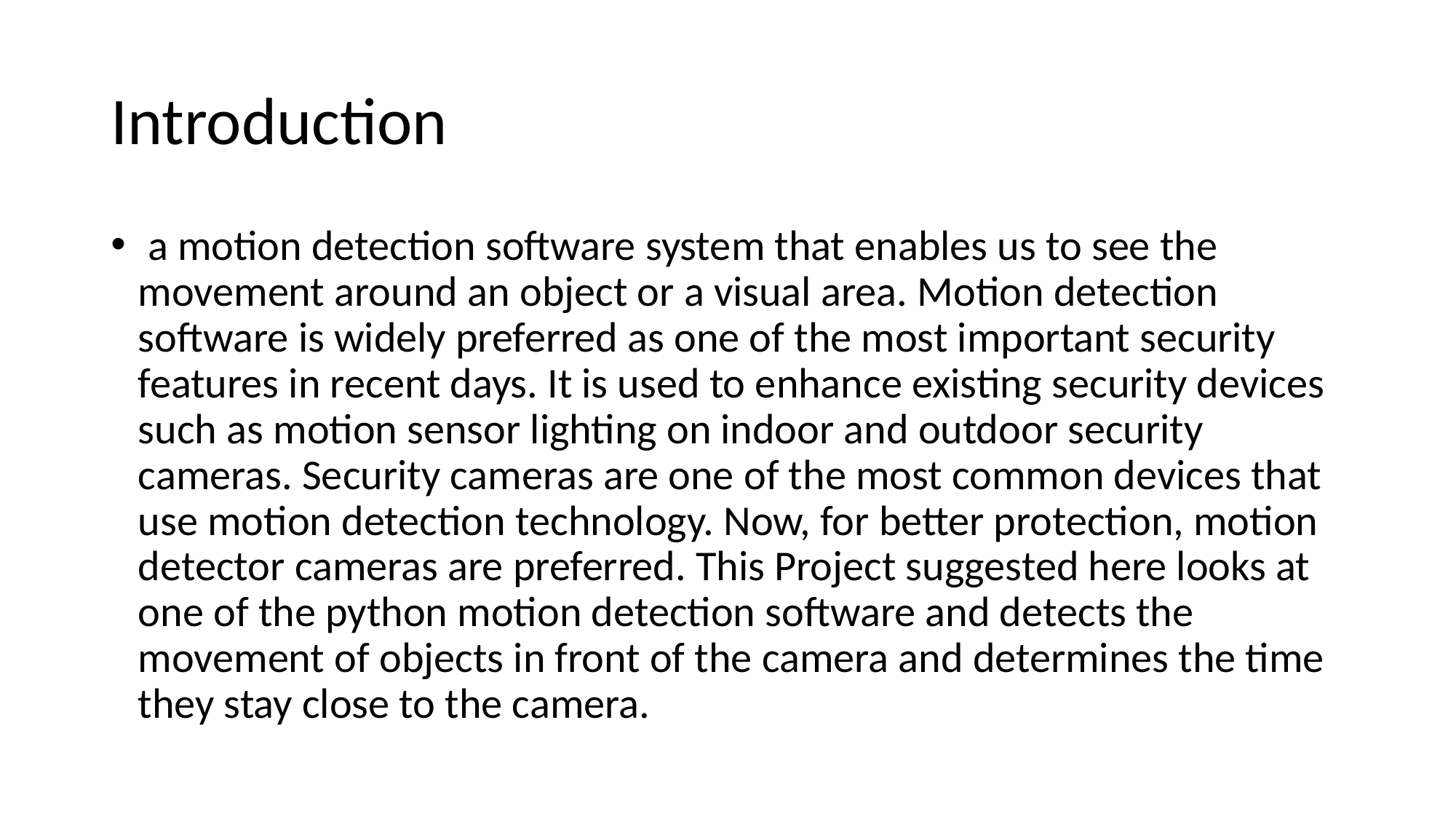

# Introduction
 a motion detection software system that enables us to see the movement around an object or a visual area. Motion detection software is widely preferred as one of the most important security features in recent days. It is used to enhance existing security devices such as motion sensor lighting on indoor and outdoor security cameras. Security cameras are one of the most common devices that use motion detection technology. Now, for better protection, motion detector cameras are preferred. This Project suggested here looks at one of the python motion detection software and detects the movement of objects in front of the camera and determines the time they stay close to the camera.